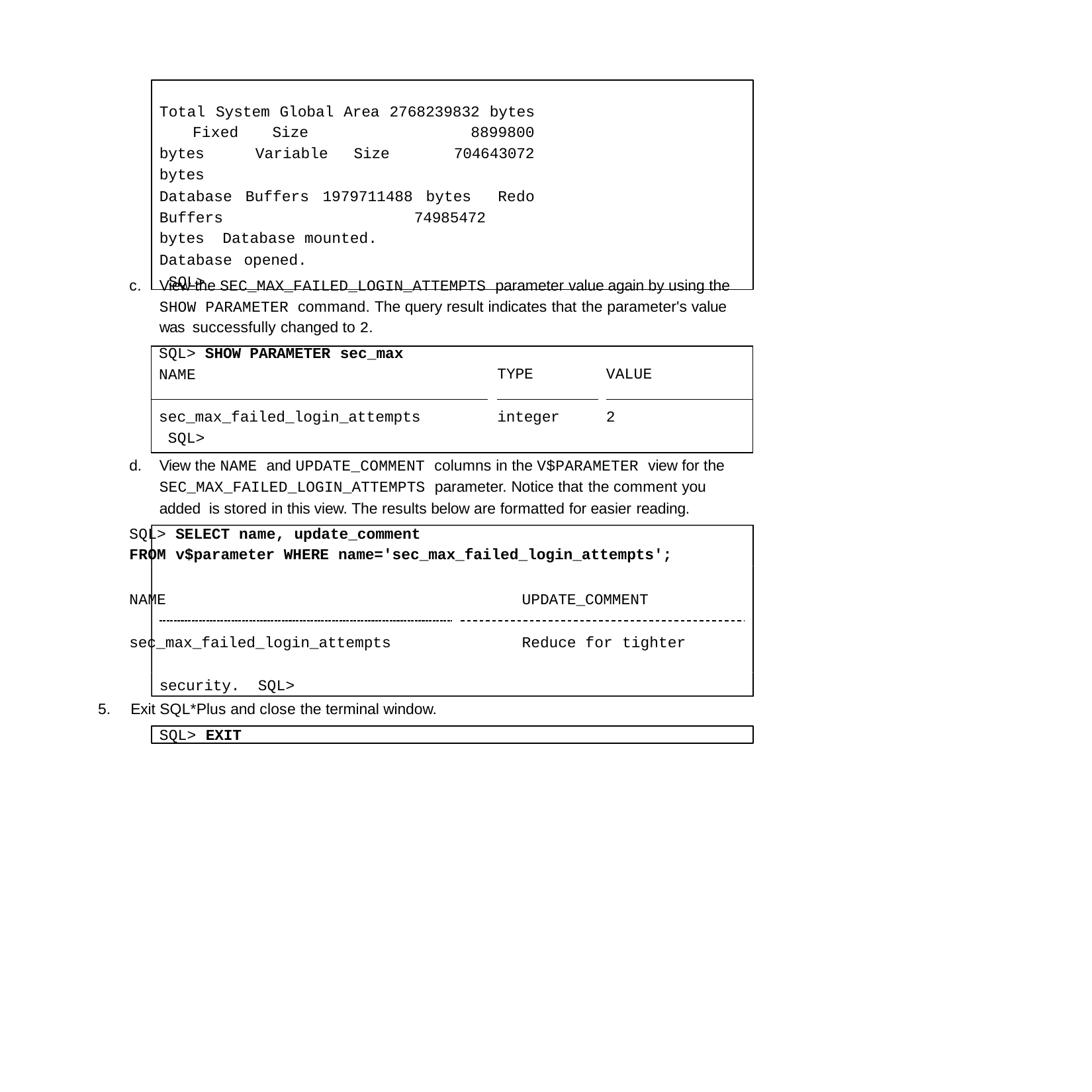

Total System Global Area 2768239832 bytes  Fixed Size		8899800 bytes  Variable Size	704643072 bytes
Database Buffers 1979711488 bytes  Redo Buffers	74985472 bytes  Database mounted.
Database opened.  SQL>
c.	View the SEC_MAX_FAILED_LOGIN_ATTEMPTS parameter value again by using the  SHOW PARAMETER command. The query result indicates that the parameter's value was  successfully changed to 2.
| SQL> SHOW PARAMETER sec\_max NAME |  | TYPE |  | VALUE |
| --- | --- | --- | --- | --- |
| sec\_max\_failed\_login\_attempts SQL> |  | integer |  | 2 |
d.	View the NAME and UPDATE_COMMENT columns in the V$PARAMETER view for the  SEC_MAX_FAILED_LOGIN_ATTEMPTS parameter. Notice that the comment you added  is stored in this view. The results below are formatted for easier reading.
SQL> SELECT name, update_comment
FROM v$parameter WHERE name='sec_max_failed_login_attempts';

NAME	UPDATE_COMMENT
sec_max_failed_login_attempts	Reduce for tighter security.  SQL>
5.	Exit SQL*Plus and close the terminal window.

SQL> EXIT